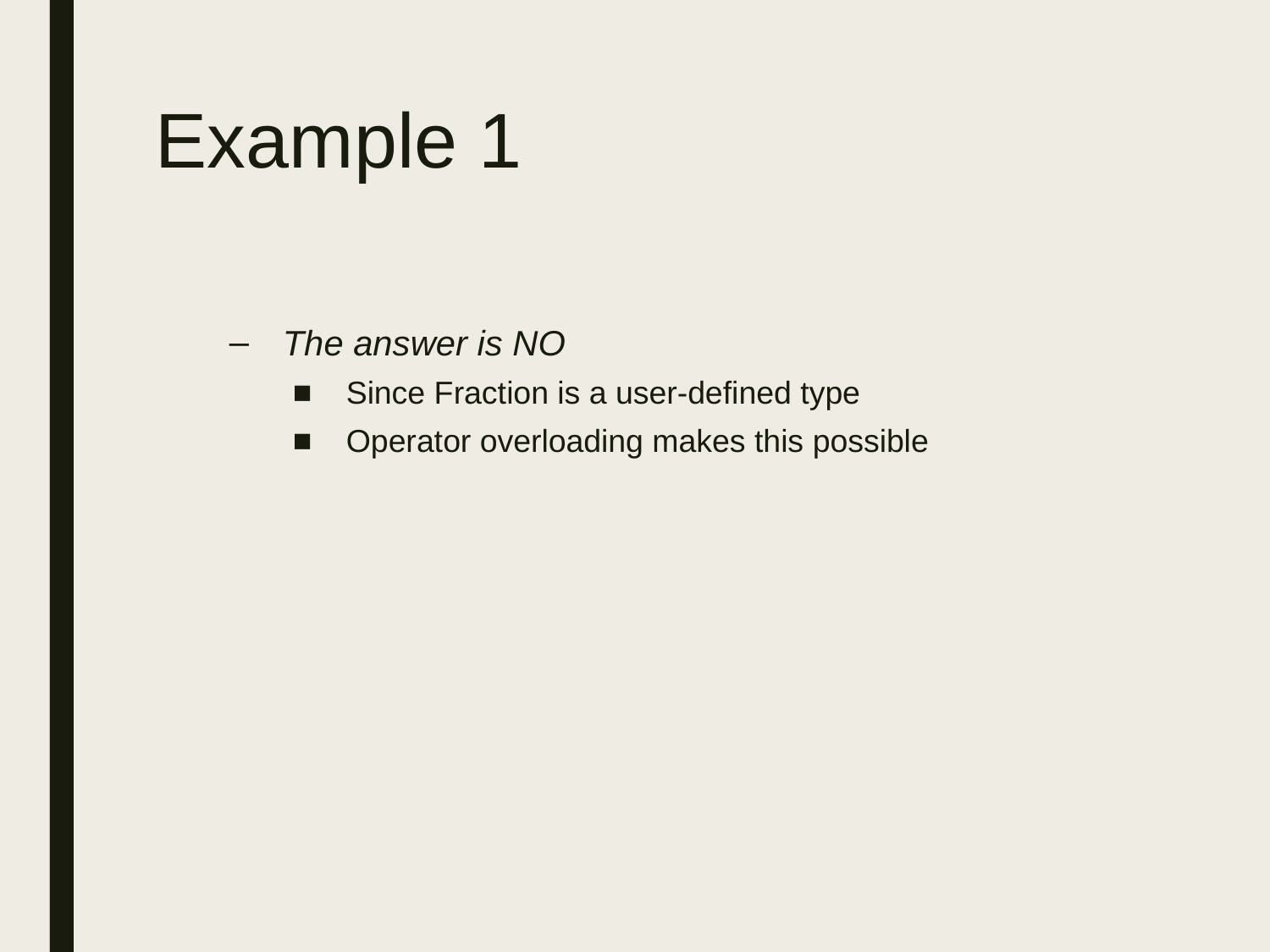

# Example 1
The answer is NO
Since Fraction is a user-defined type
Operator overloading makes this possible